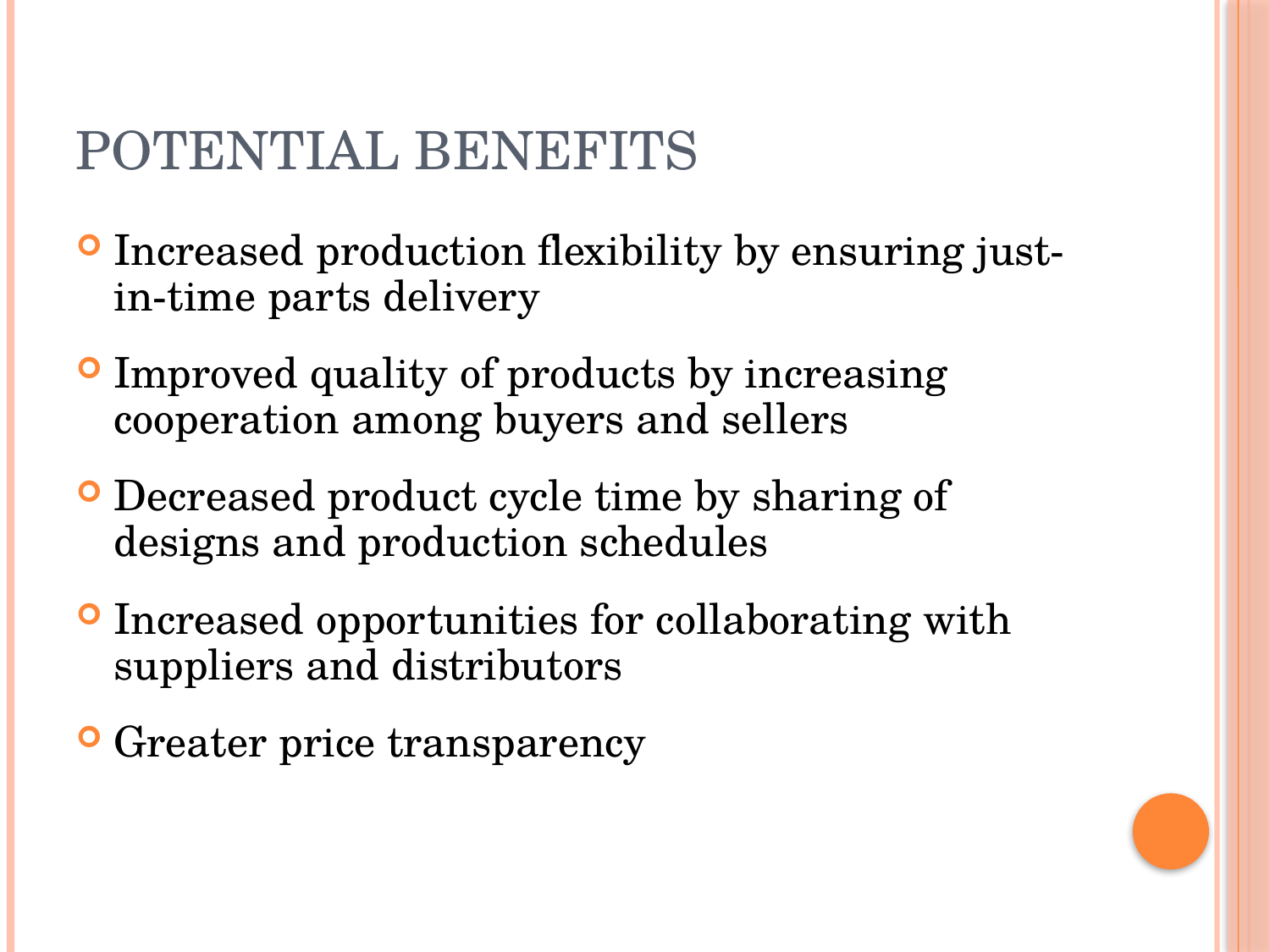

# Potential Benefits
Increased production flexibility by ensuring just-in-time parts delivery
Improved quality of products by increasing cooperation among buyers and sellers
Decreased product cycle time by sharing of designs and production schedules
Increased opportunities for collaborating with suppliers and distributors
Greater price transparency